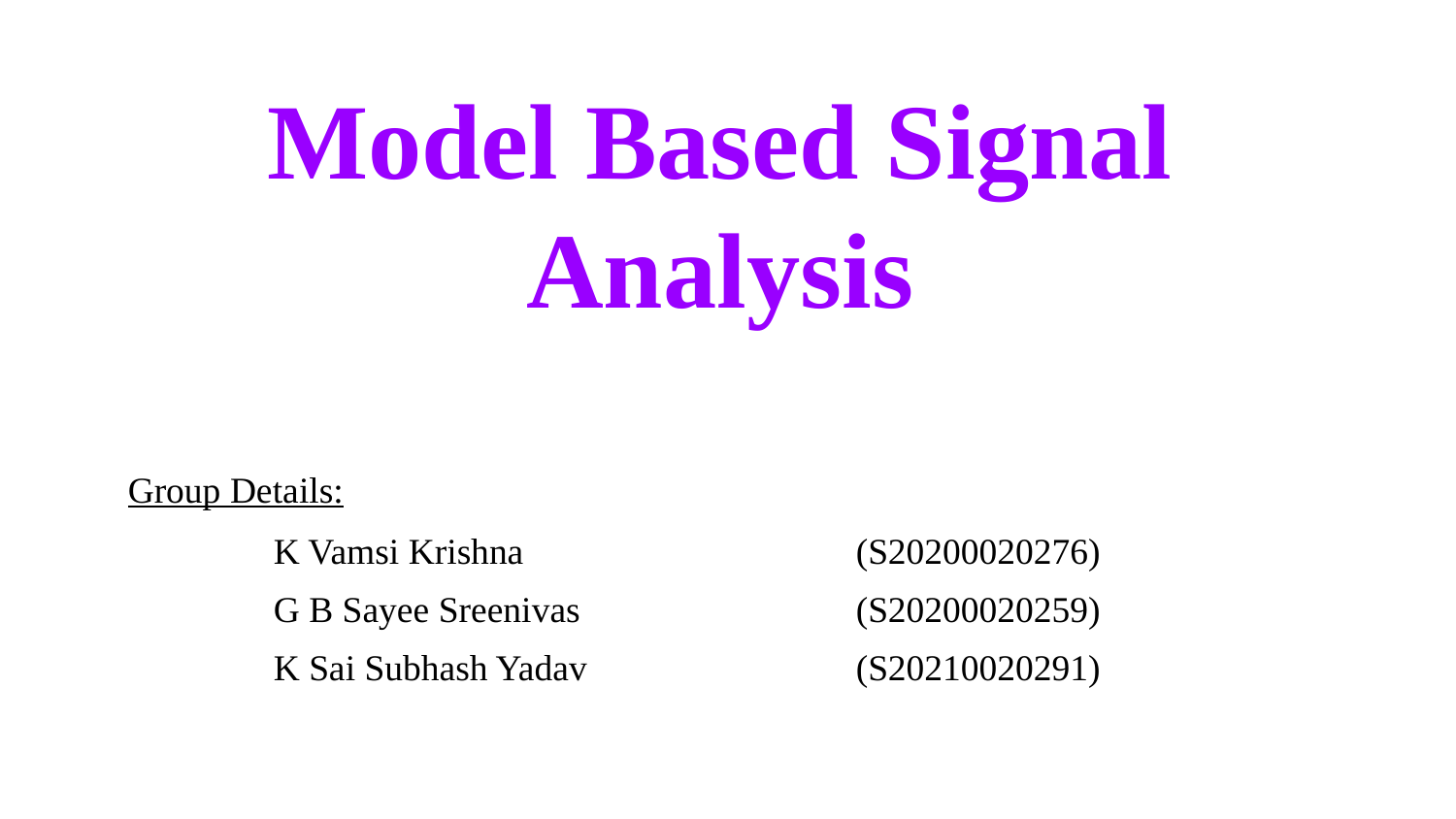

# Model Based Signal Analysis
Group Details:

	K Vamsi Krishna			(S20200020276)

	G B Sayee Sreenivas		(S20200020259)

	K Sai Subhash Yadav		(S20210020291)